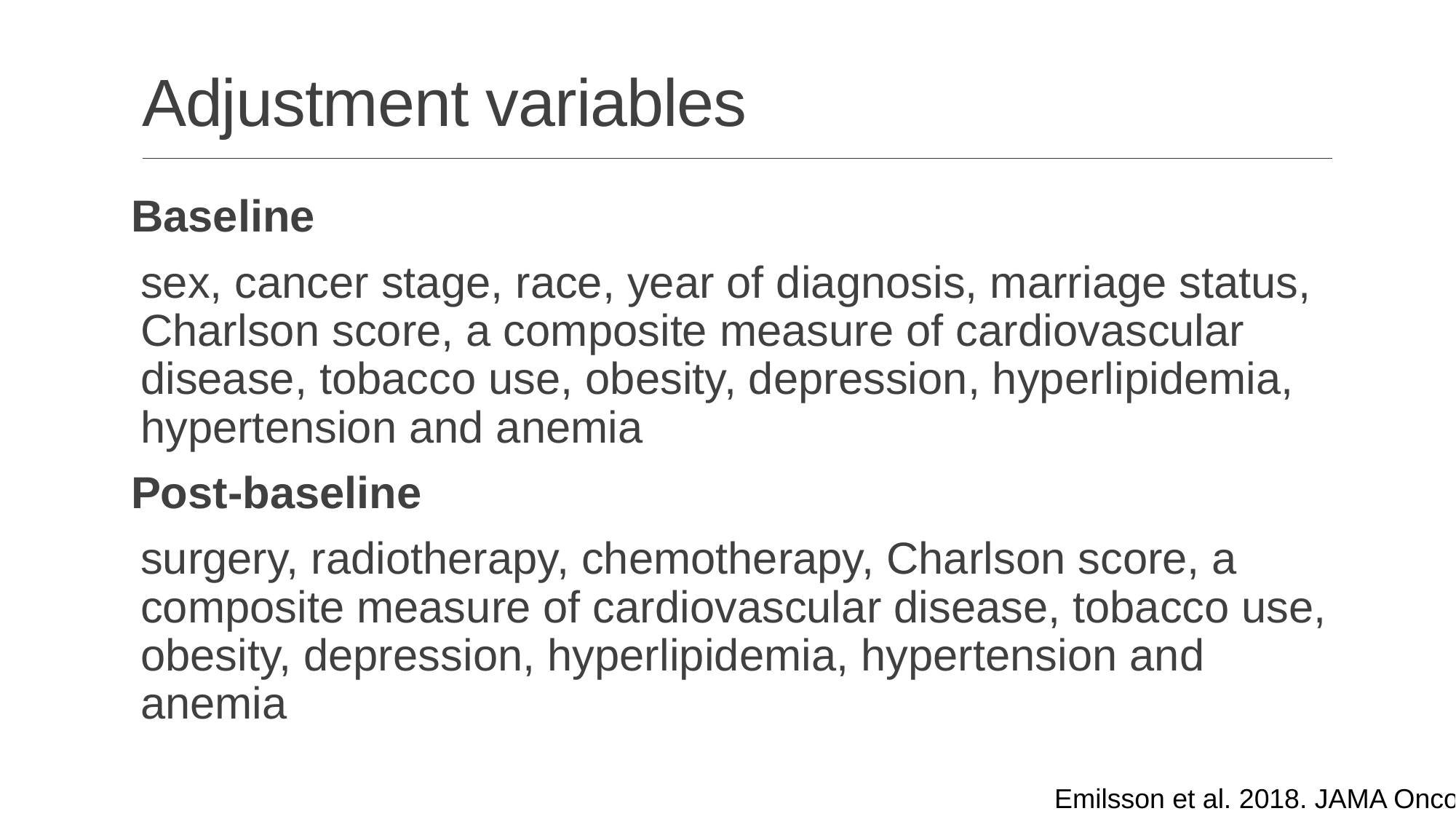

# Adjustment variables
Baseline
sex, cancer stage, race, year of diagnosis, marriage status, Charlson score, a composite measure of cardiovascular disease, tobacco use, obesity, depression, hyperlipidemia, hypertension and anemia
Post-baseline
surgery, radiotherapy, chemotherapy, Charlson score, a composite measure of cardiovascular disease, tobacco use, obesity, depression, hyperlipidemia, hypertension and anemia
Emilsson et al. 2018. JAMA Oncol